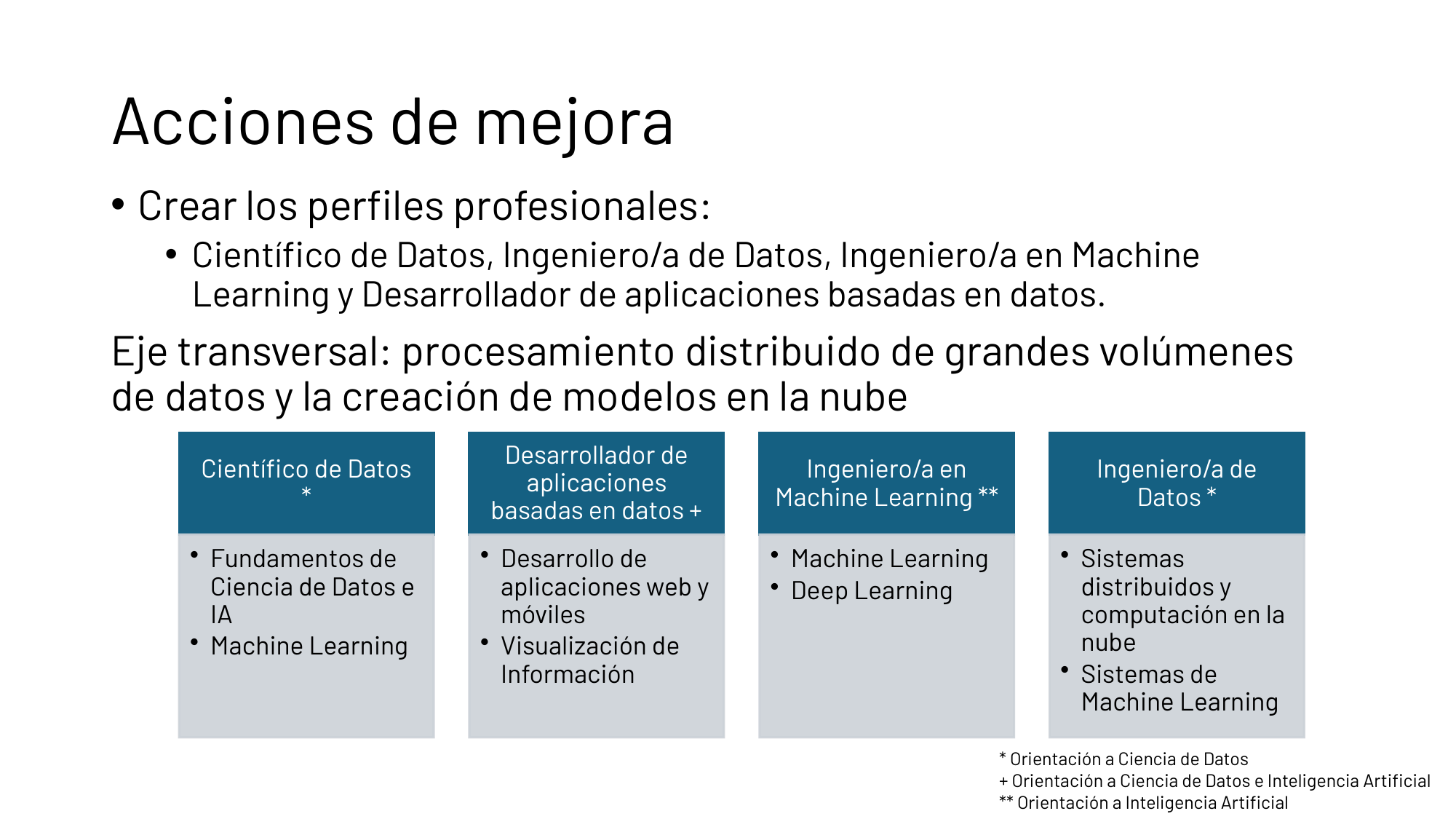

# Acciones de mejora
Crear los perfiles profesionales:
Científico de Datos, Ingeniero/a de Datos, Ingeniero/a en Machine Learning y Desarrollador de aplicaciones basadas en datos.
Eje transversal: procesamiento distribuido de grandes volúmenes de datos y la creación de modelos en la nube
Científico de Datos *
Fundamentos de Ciencia de Datos e IA
Machine Learning
Desarrollador de aplicaciones basadas en datos +
Desarrollo de aplicaciones web y móviles
Visualización de Información
Ingeniero/a en Machine Learning **
Machine Learning
Deep Learning
Ingeniero/a de Datos *
Sistemas distribuidos y computación en la nube
Sistemas de Machine Learning
* Orientación a Ciencia de Datos
+ Orientación a Ciencia de Datos e Inteligencia Artificial
** Orientación a Inteligencia Artificial